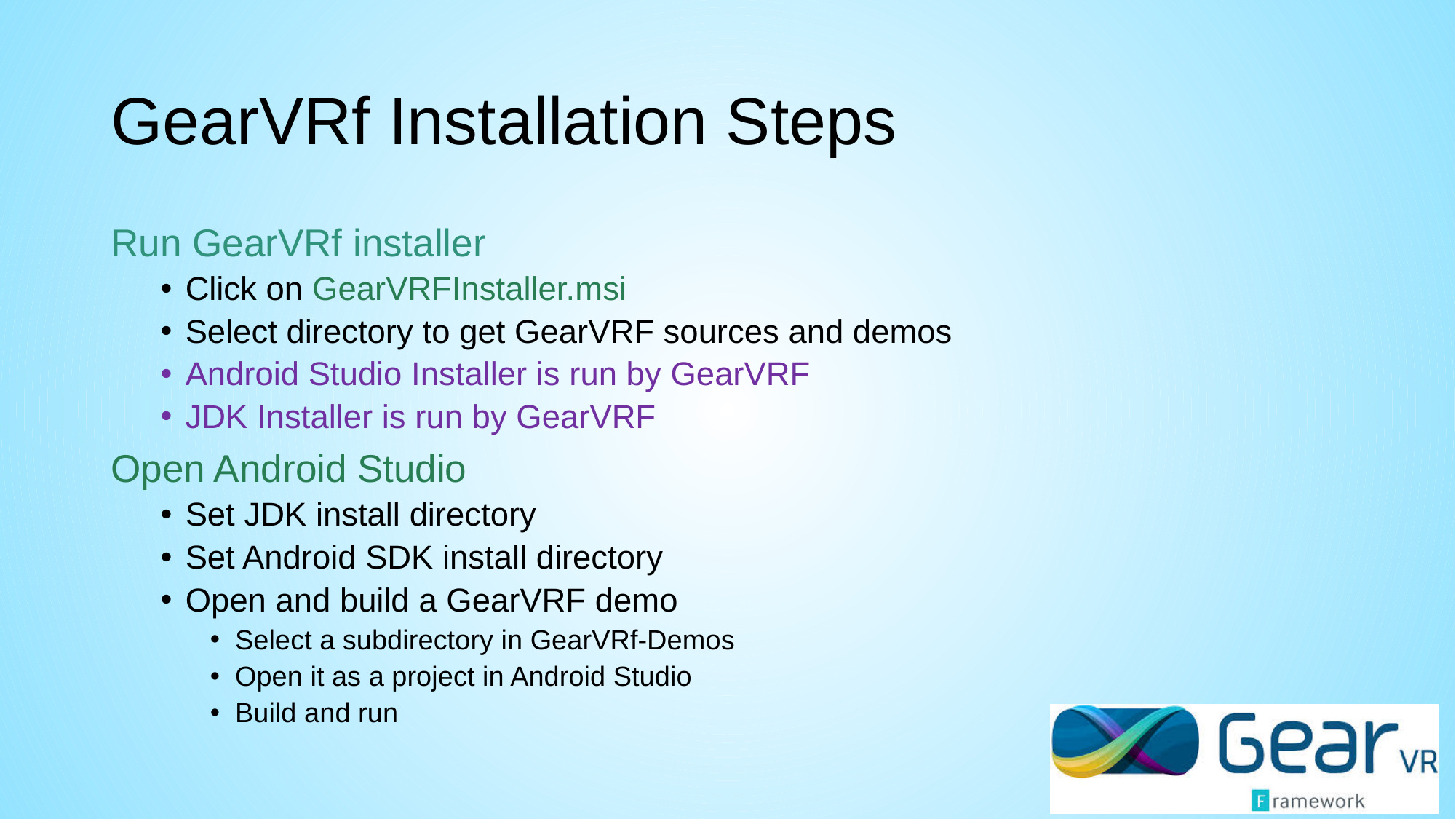

# GearVRf Installation Steps
Run GearVRf installer
Click on GearVRFInstaller.msi
Select directory to get GearVRF sources and demos
Android Studio Installer is run by GearVRF
JDK Installer is run by GearVRF
Open Android Studio
Set JDK install directory
Set Android SDK install directory
Open and build a GearVRF demo
Select a subdirectory in GearVRf-Demos
Open it as a project in Android Studio
Build and run